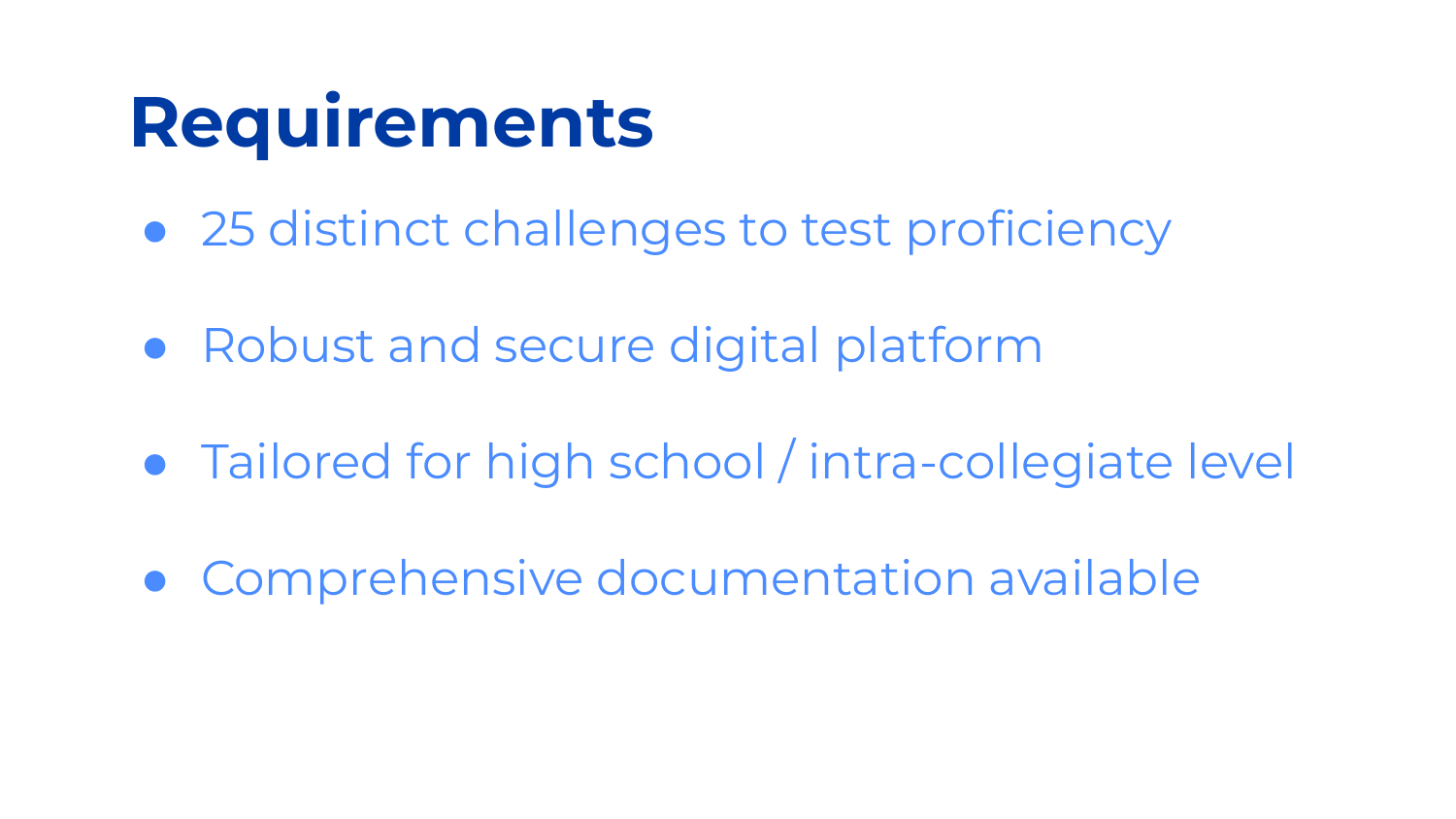

# Requirements
25 distinct challenges to test proficiency
Robust and secure digital platform
Tailored for high school / intra-collegiate level
Comprehensive documentation available